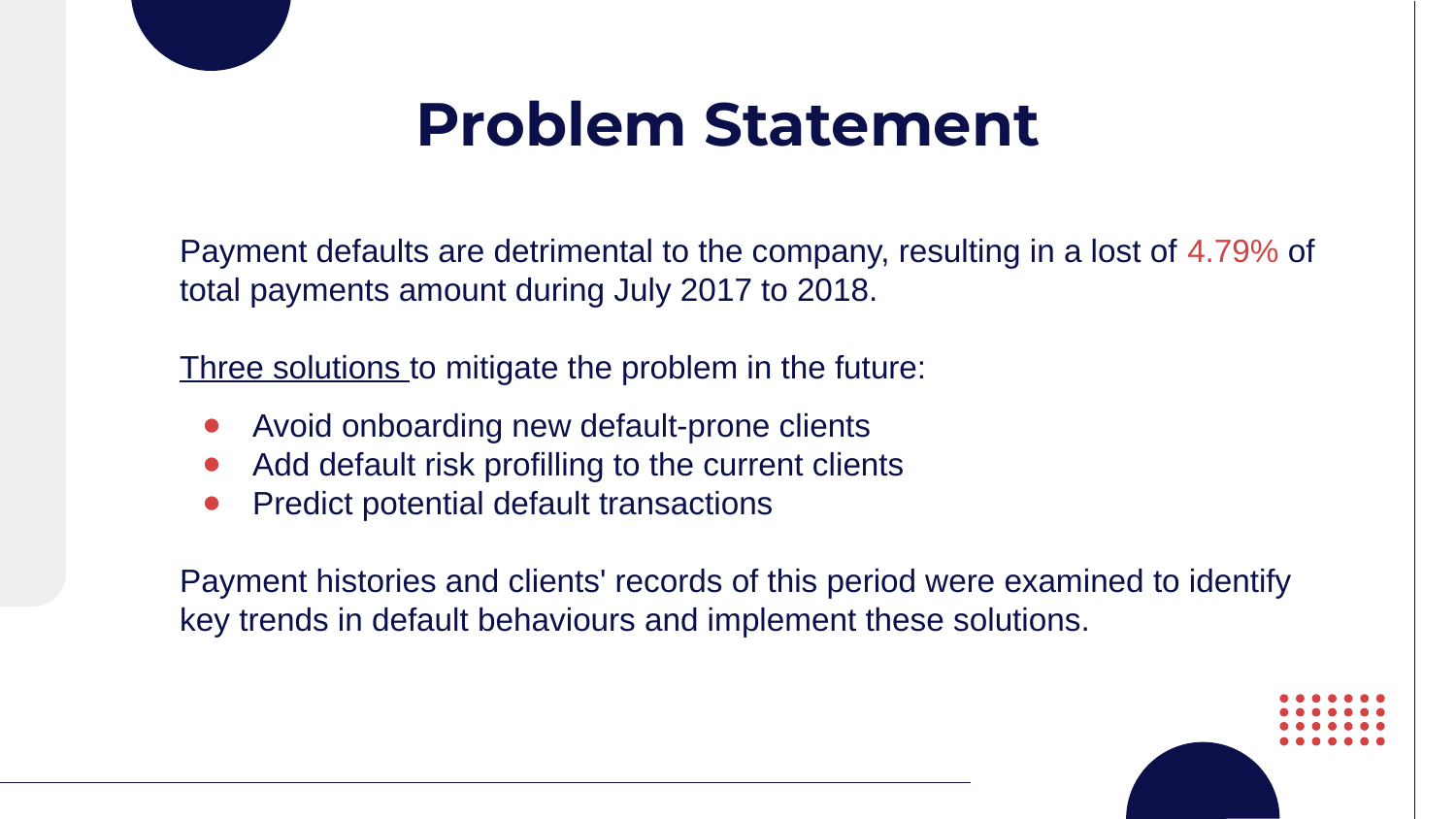

# Problem Statement
Payment defaults are detrimental to the company, resulting in a lost of 4.79% of total payments amount during July 2017 to 2018.

Three solutions to mitigate the problem in the future:
Avoid onboarding new default-prone clients
Add default risk profilling to the current clients
Predict potential default transactions

Payment histories and clients' records of this period were examined to identify key trends in default behaviours and implement these solutions.